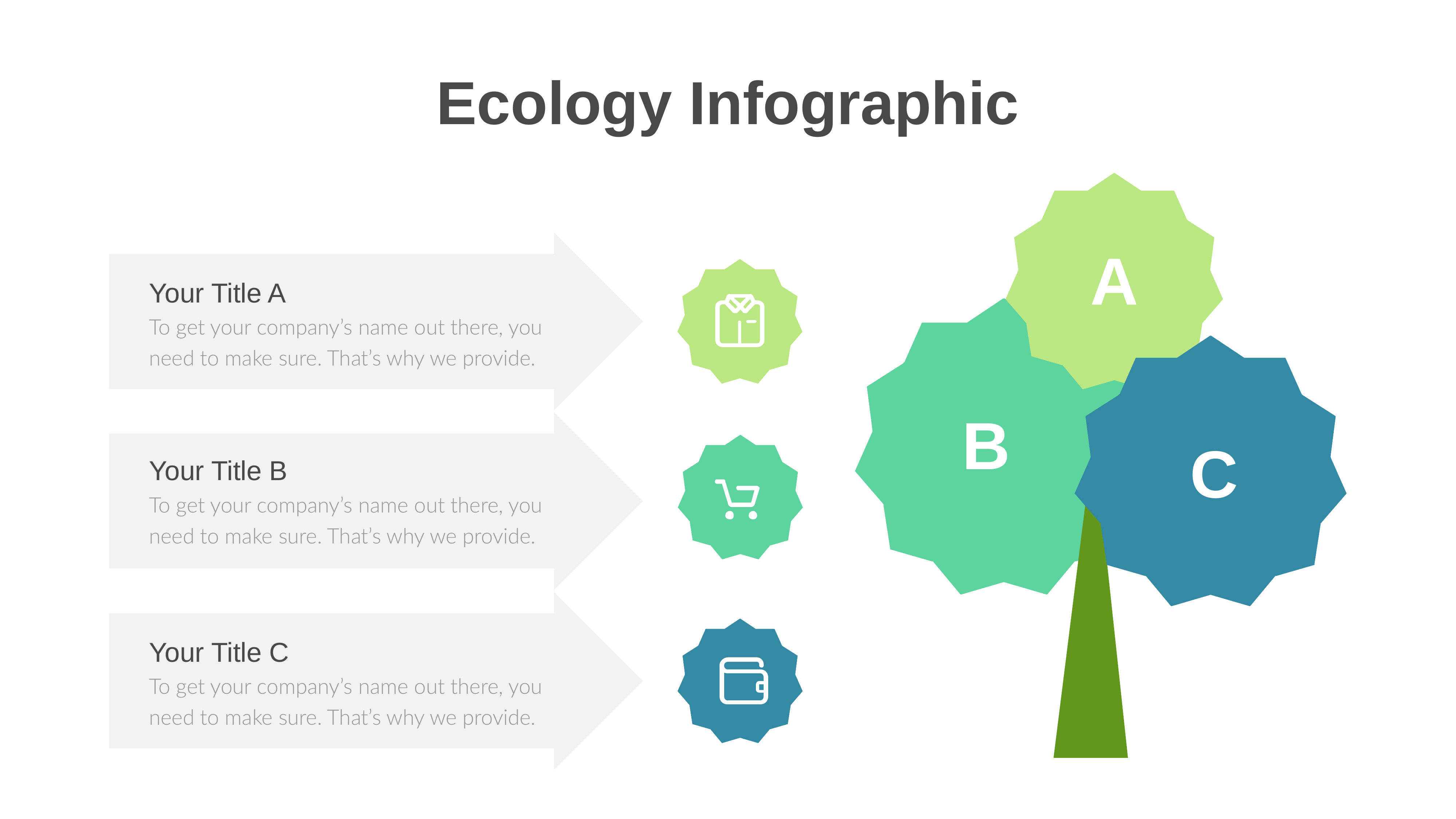

Ecology Infographic

A

Your Title A
To get your company’s name out there, you need to make sure. That’s why we provide.

B

C

Your Title B
To get your company’s name out there, you need to make sure. That’s why we provide.

Your Title C
To get your company’s name out there, you need to make sure. That’s why we provide.